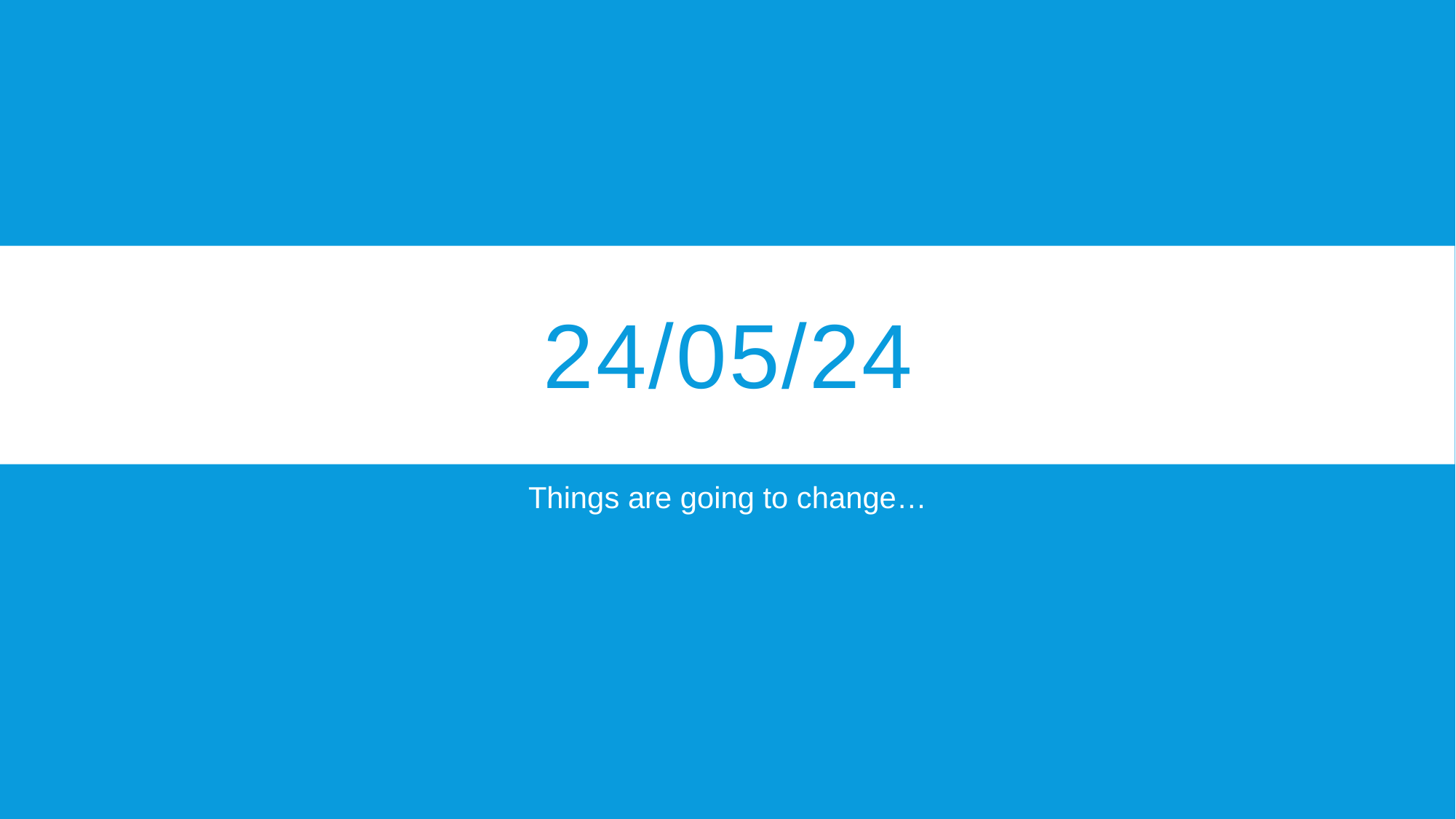

# 24/05/24
Things are going to change…